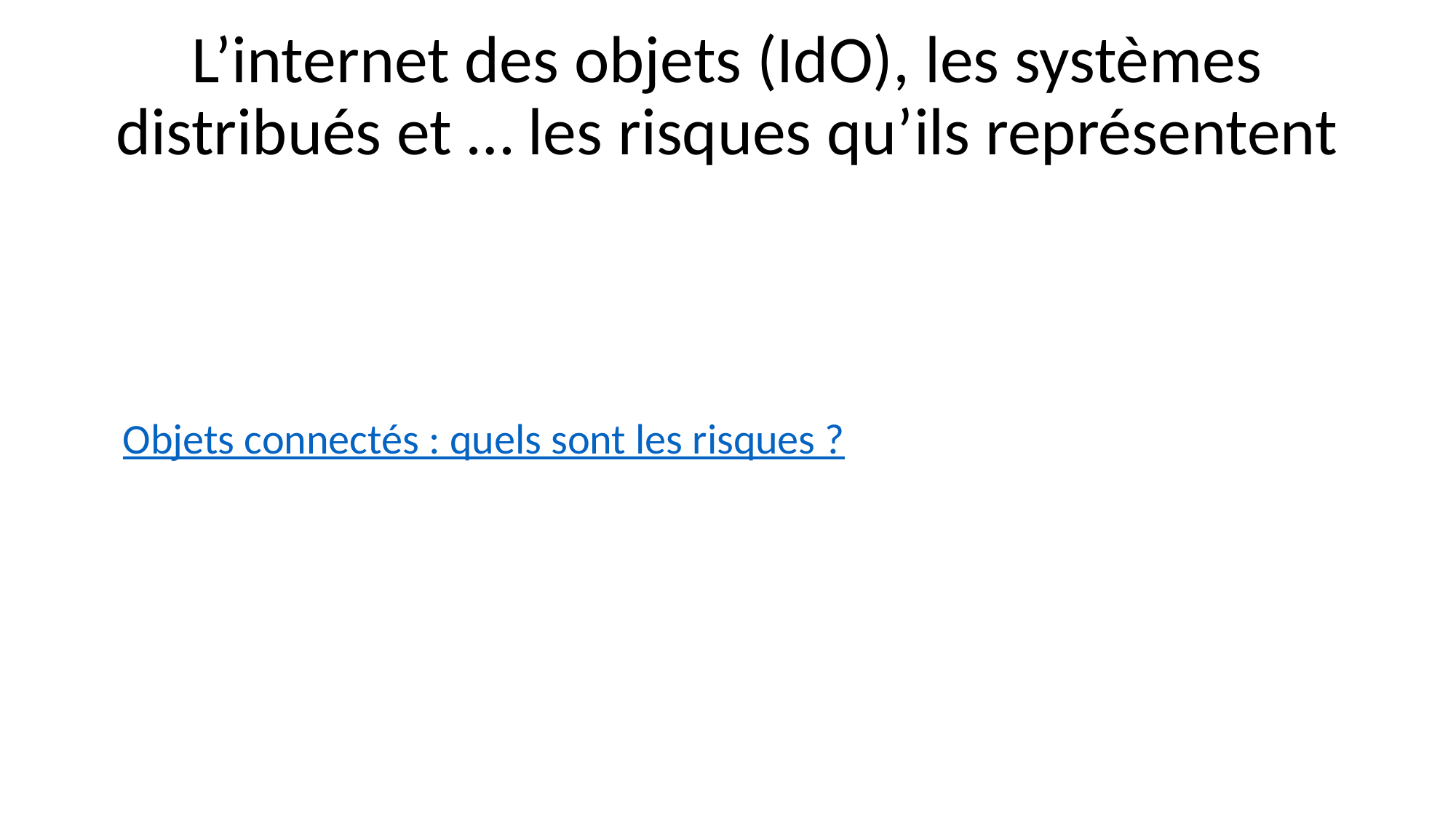

# L’internet des objets (IdO), les systèmes distribués et … les risques qu’ils représentent

Objets connectés : quels sont les risques ?